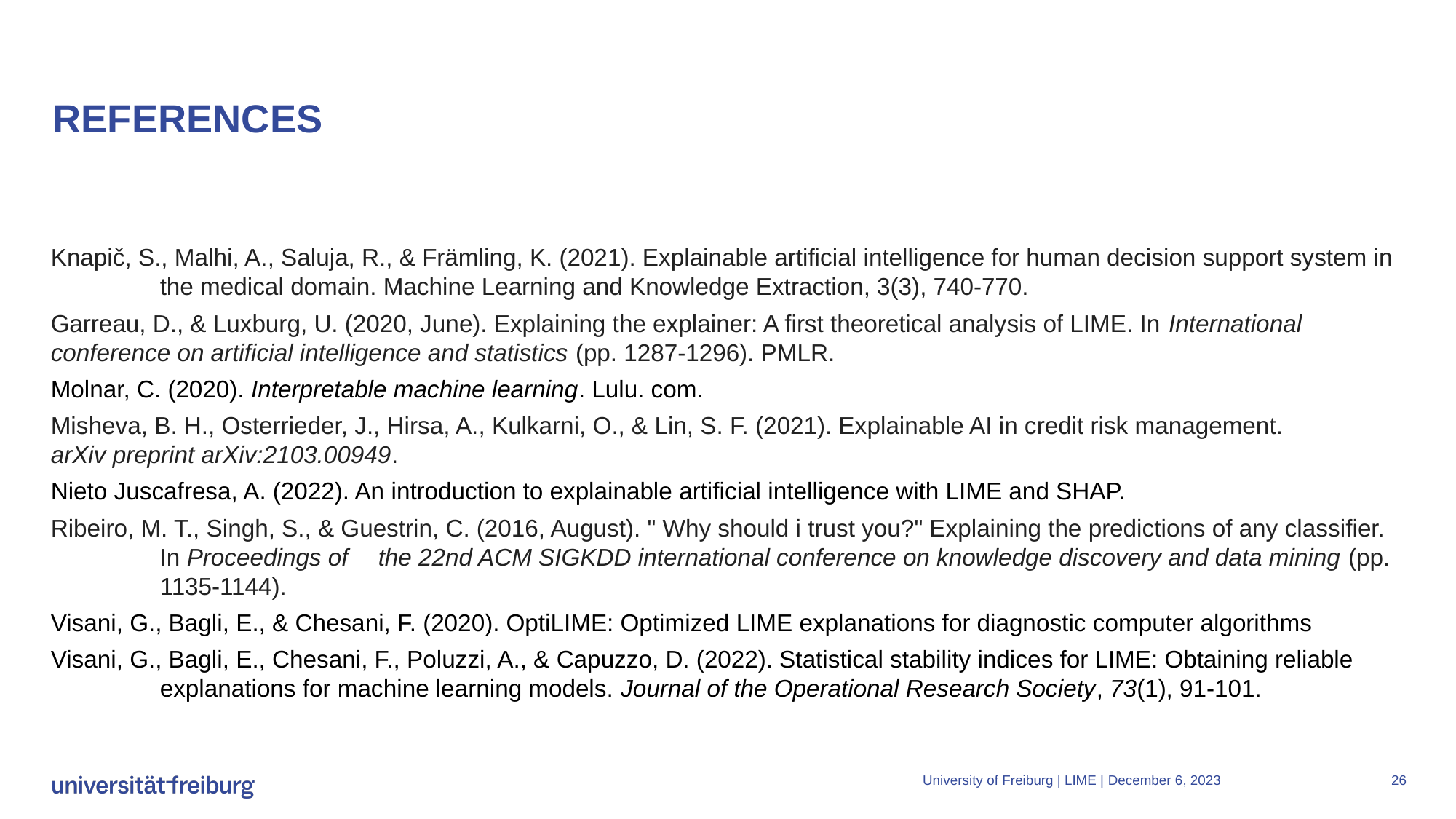

# REFERENCES

Knapič, S., Malhi, A., Saluja, R., & Främling, K. (2021). Explainable artificial intelligence for human decision support system in  	the medical domain. Machine Learning and Knowledge Extraction, 3(3), 740-770.
Garreau, D., & Luxburg, U. (2020, June). Explaining the explainer: A first theoretical analysis of LIME. In International 	conference on artificial intelligence and statistics (pp. 1287-1296). PMLR.
Molnar, C. (2020). Interpretable machine learning. Lulu. com.
Misheva, B. H., Osterrieder, J., Hirsa, A., Kulkarni, O., & Lin, S. F. (2021). Explainable AI in credit risk management. 	arXiv preprint arXiv:2103.00949.
Nieto Juscafresa, A. (2022). An introduction to explainable artificial intelligence with LIME and SHAP.
Ribeiro, M. T., Singh, S., & Guestrin, C. (2016, August). " Why should i trust you?" Explaining the predictions of any classifier. 	In Proceedings of 	the 22nd ACM SIGKDD international conference on knowledge discovery and data mining (pp. 	1135-1144).
Visani, G., Bagli, E., & Chesani, F. (2020). OptiLIME: Optimized LIME explanations for diagnostic computer algorithms
Visani, G., Bagli, E., Chesani, F., Poluzzi, A., & Capuzzo, D. (2022). Statistical stability indices for LIME: Obtaining reliable 	explanations for machine learning models. Journal of the Operational Research Society, 73(1), 91-101.

University of Freiburg | LIME |
December 6, 2023
26